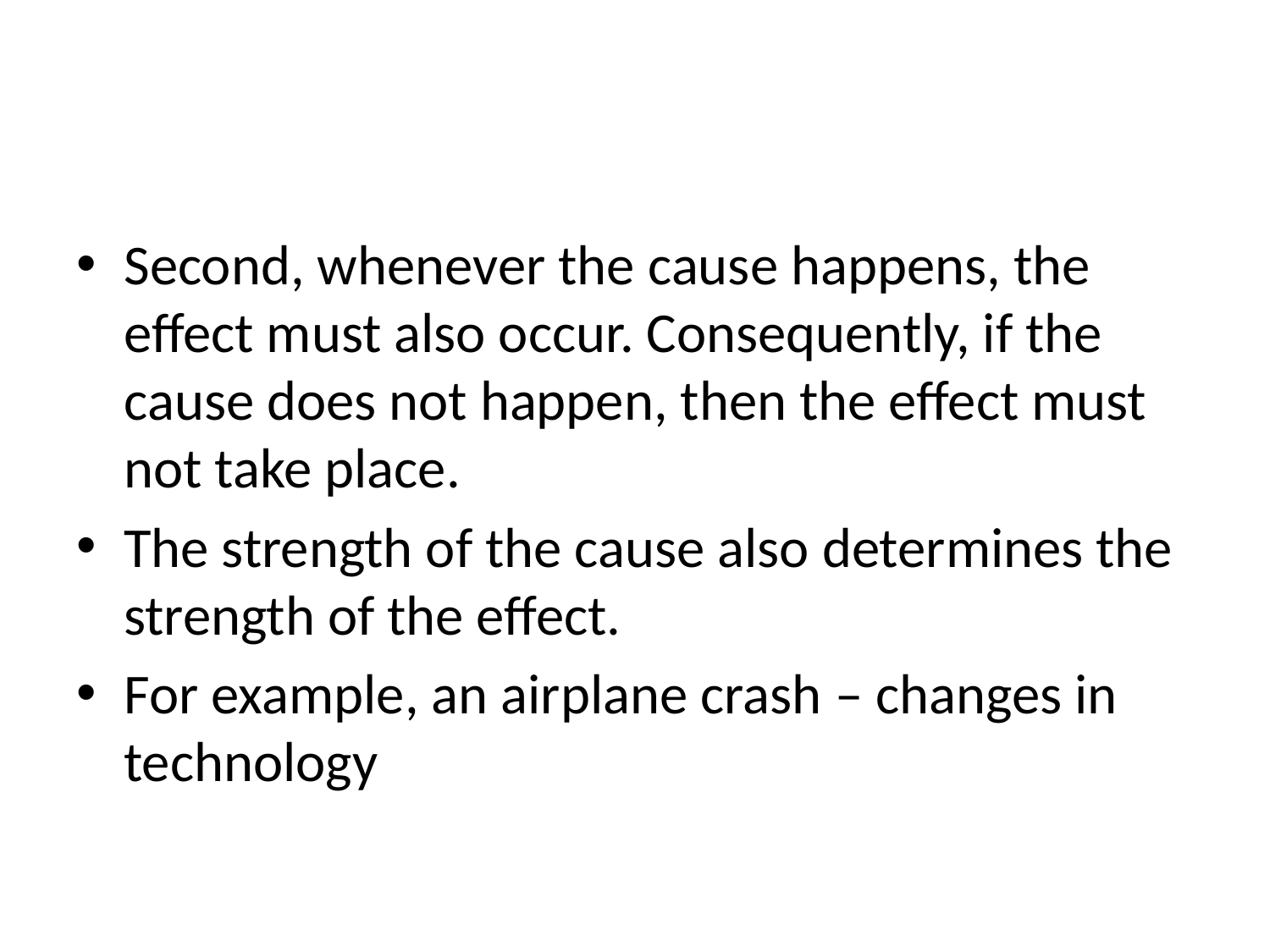

#
Second, whenever the cause happens, the effect must also occur. Consequently, if the cause does not happen, then the effect must not take place.
The strength of the cause also determines the strength of the effect.
For example, an airplane crash – changes in technology